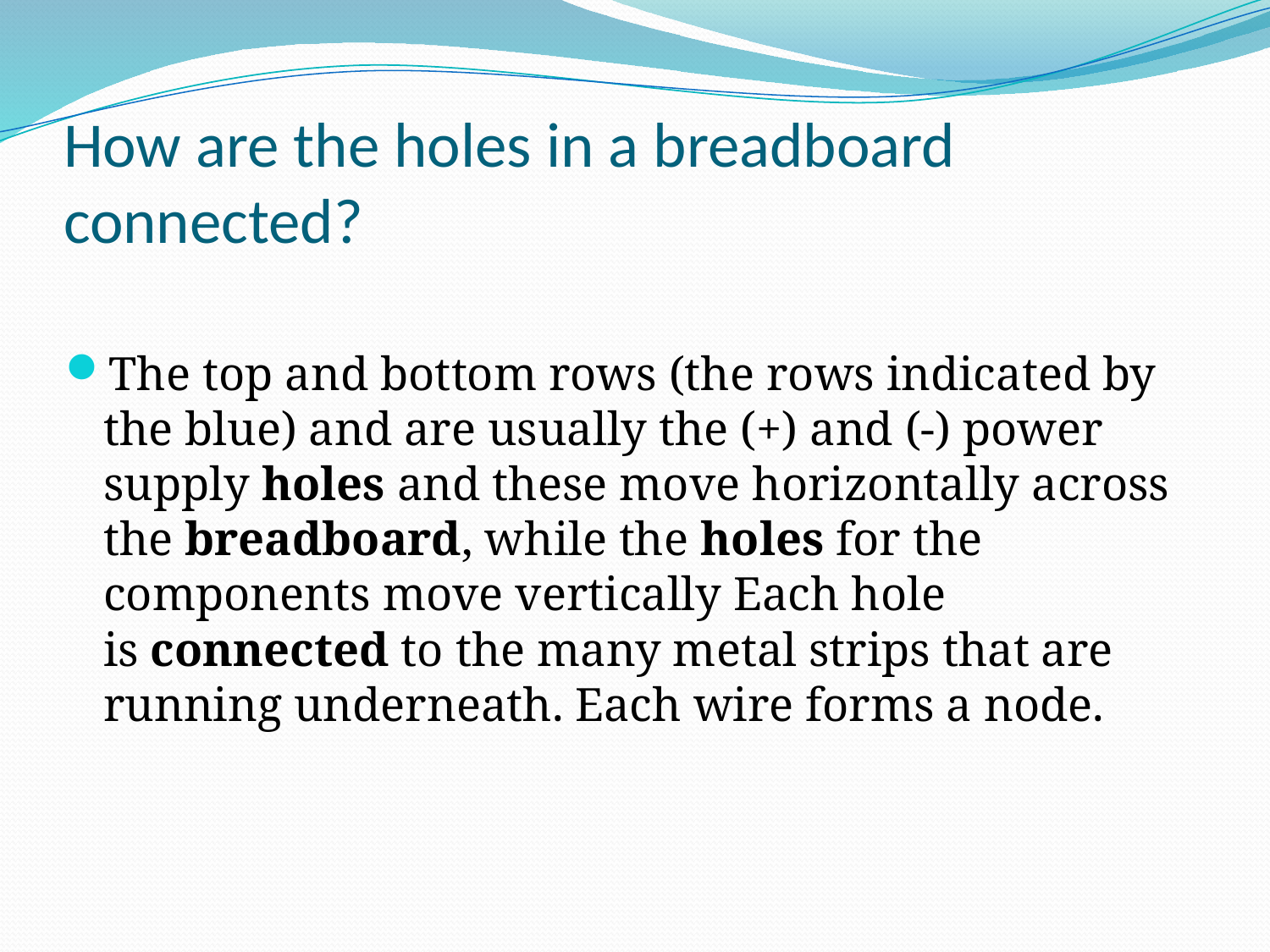

# How are the holes in a breadboard connected?
The top and bottom rows (the rows indicated by the blue) and are usually the (+) and (-) power supply holes and these move horizontally across the breadboard, while the holes for the components move vertically Each hole is connected to the many metal strips that are running underneath. Each wire forms a node.